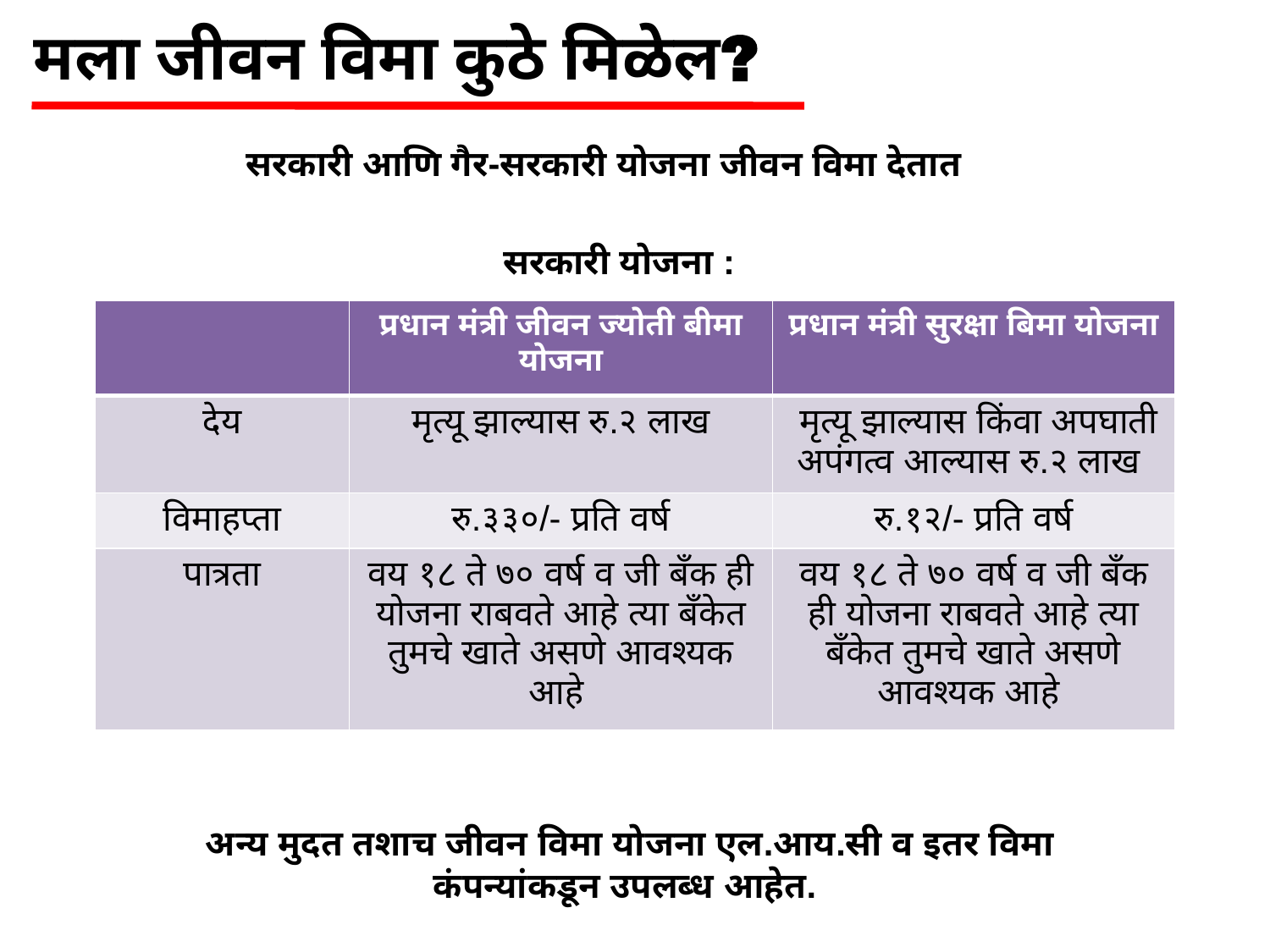

मला जीवन विमा कुठे मिळेल?
सरकारी आणि गैर-सरकारी योजना जीवन विमा देतात
सरकारी योजना :
|  | प्रधान मंत्री जीवन ज्योती बीमा योजना | प्रधान मंत्री सुरक्षा बिमा योजना |
| --- | --- | --- |
| देय | मृत्यू झाल्यास रु.२ लाख | मृत्यू झाल्यास किंवा अपघाती अपंगत्व आल्यास रु.२ लाख |
| विमाहप्ता | रु.३३०/- प्रति वर्ष | रु.१२/- प्रति वर्ष |
| पात्रता | वय १८ ते ७० वर्ष व जी बँक ही योजना राबवते आहे त्या बँकेत तुमचे खाते असणे आवश्यक आहे | वय १८ ते ७० वर्ष व जी बँक ही योजना राबवते आहे त्या बँकेत तुमचे खाते असणे आवश्यक आहे |
अन्य मुदत तशाच जीवन विमा योजना एल.आय.सी व इतर विमा कंपन्यांकडून उपलब्ध आहेत.